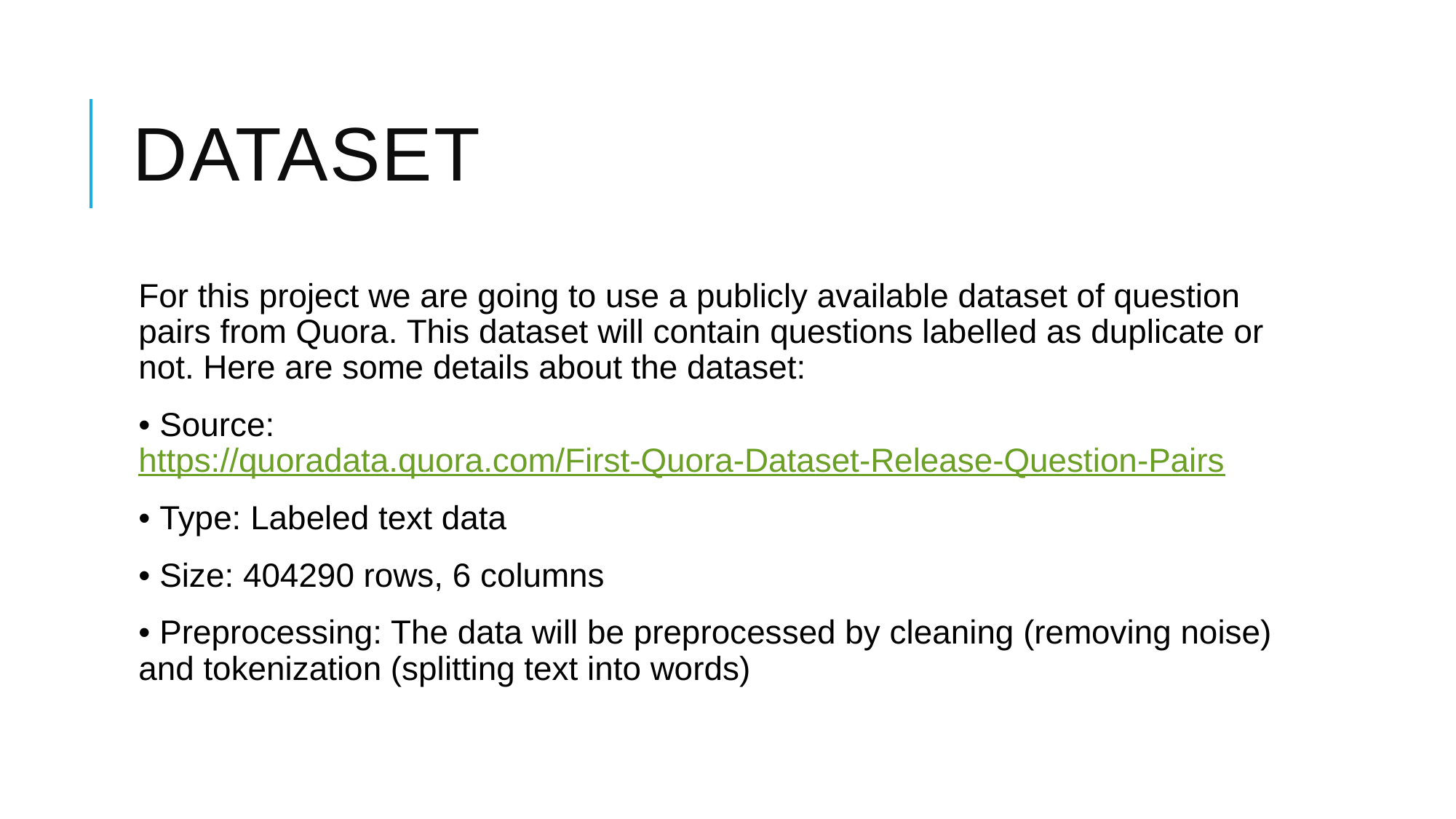

# Dataset
For this project we are going to use a publicly available dataset of question pairs from Quora. This dataset will contain questions labelled as duplicate or not. Here are some details about the dataset:
• Source: https://quoradata.quora.com/First-Quora-Dataset-Release-Question-Pairs
• Type: Labeled text data
• Size: 404290 rows, 6 columns
• Preprocessing: The data will be preprocessed by cleaning (removing noise) and tokenization (splitting text into words)